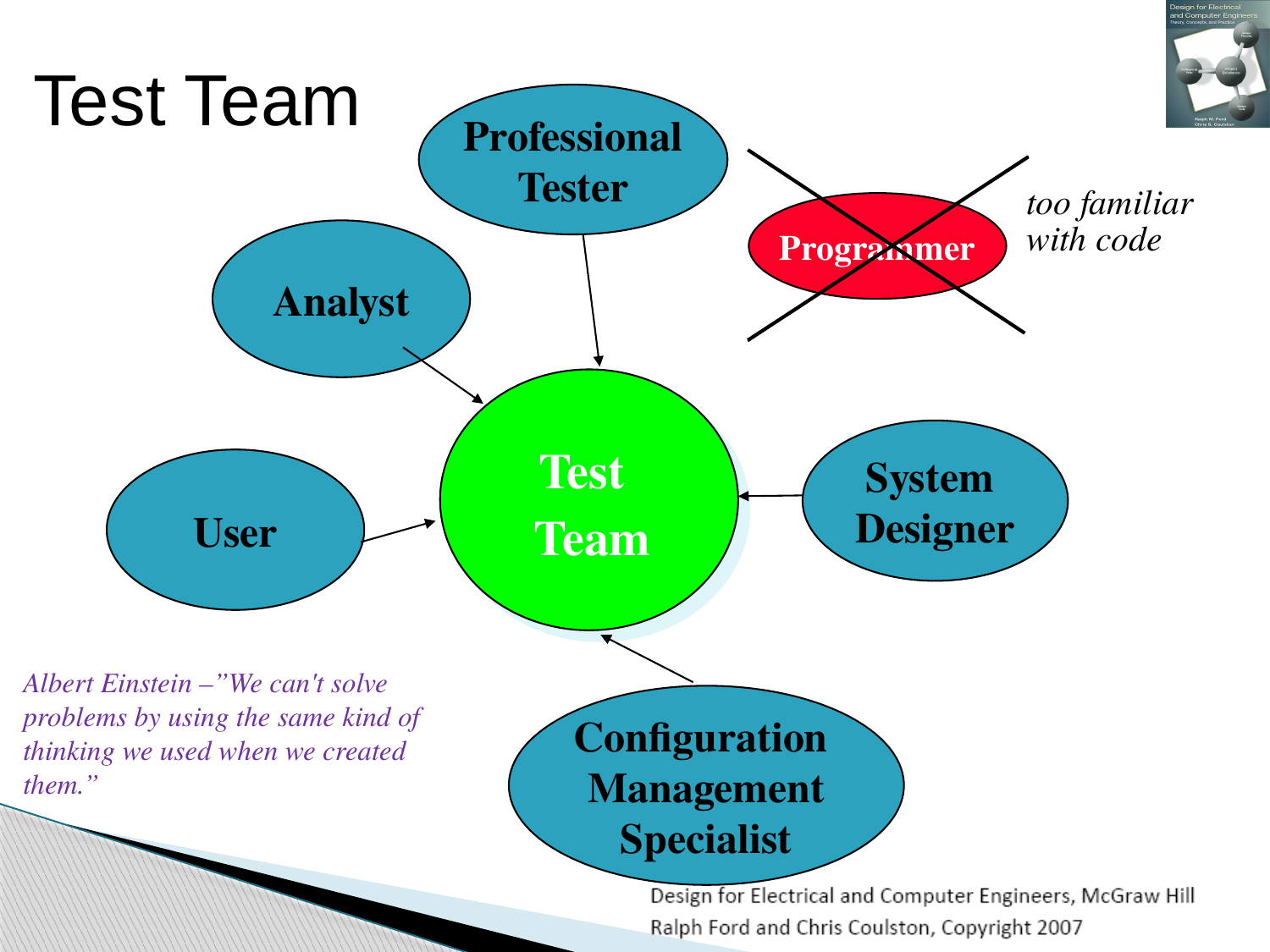

# Test Team
Professional
Tester

too familiar
Programmer
with code
Analyst

System
Designer
Test
User

Team

Albert Einstein –”We can't solve problems by using the same kind of thinking we used when we created them.”
Configuration
Management
Specialist